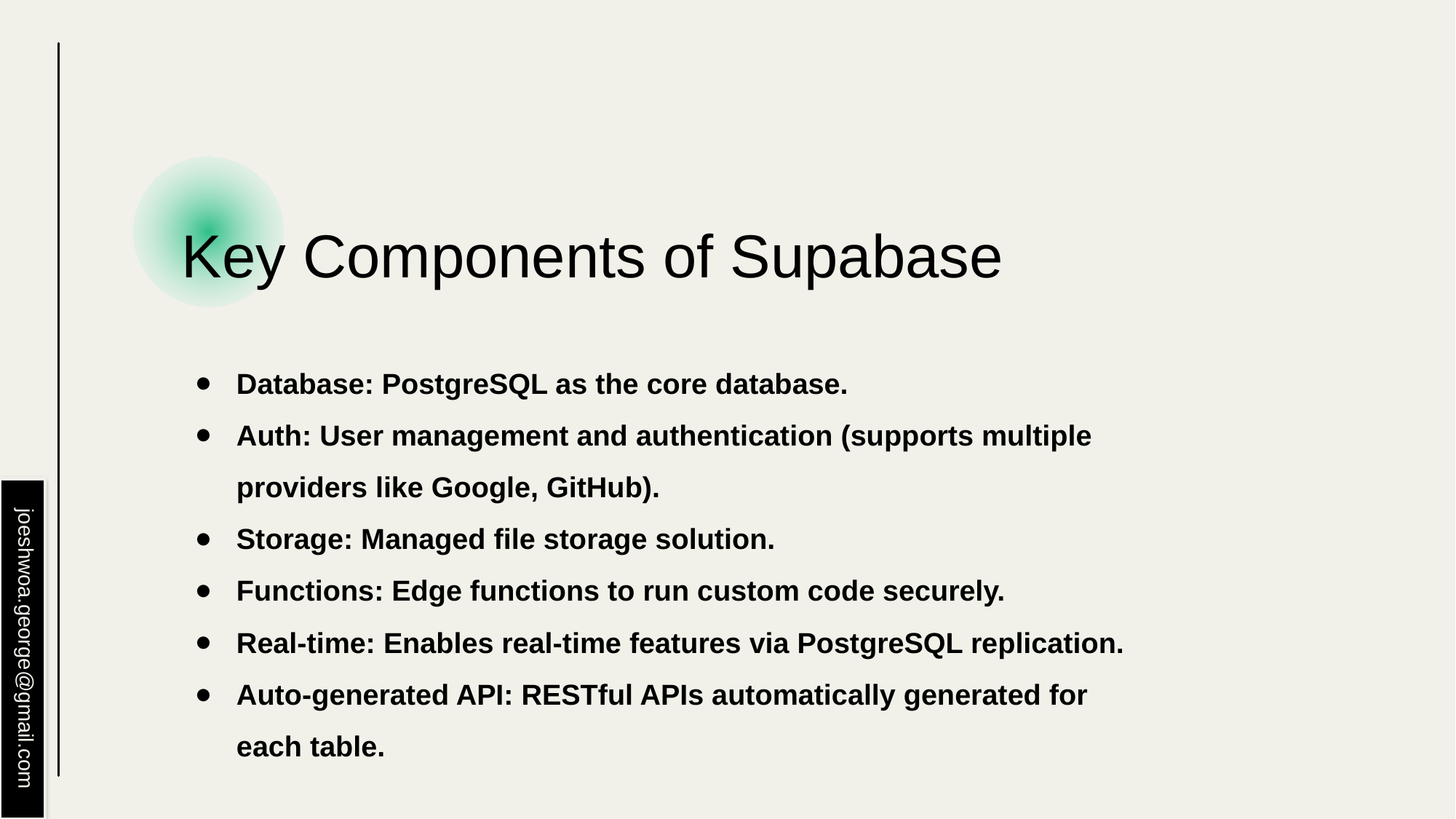

# Key Components of Supabase
Database: PostgreSQL as the core database.
Auth: User management and authentication (supports multiple providers like Google, GitHub).
Storage: Managed file storage solution.
Functions: Edge functions to run custom code securely.
Real-time: Enables real-time features via PostgreSQL replication.
Auto-generated API: RESTful APIs automatically generated for each table.
joeshwoa.george@gmail.com